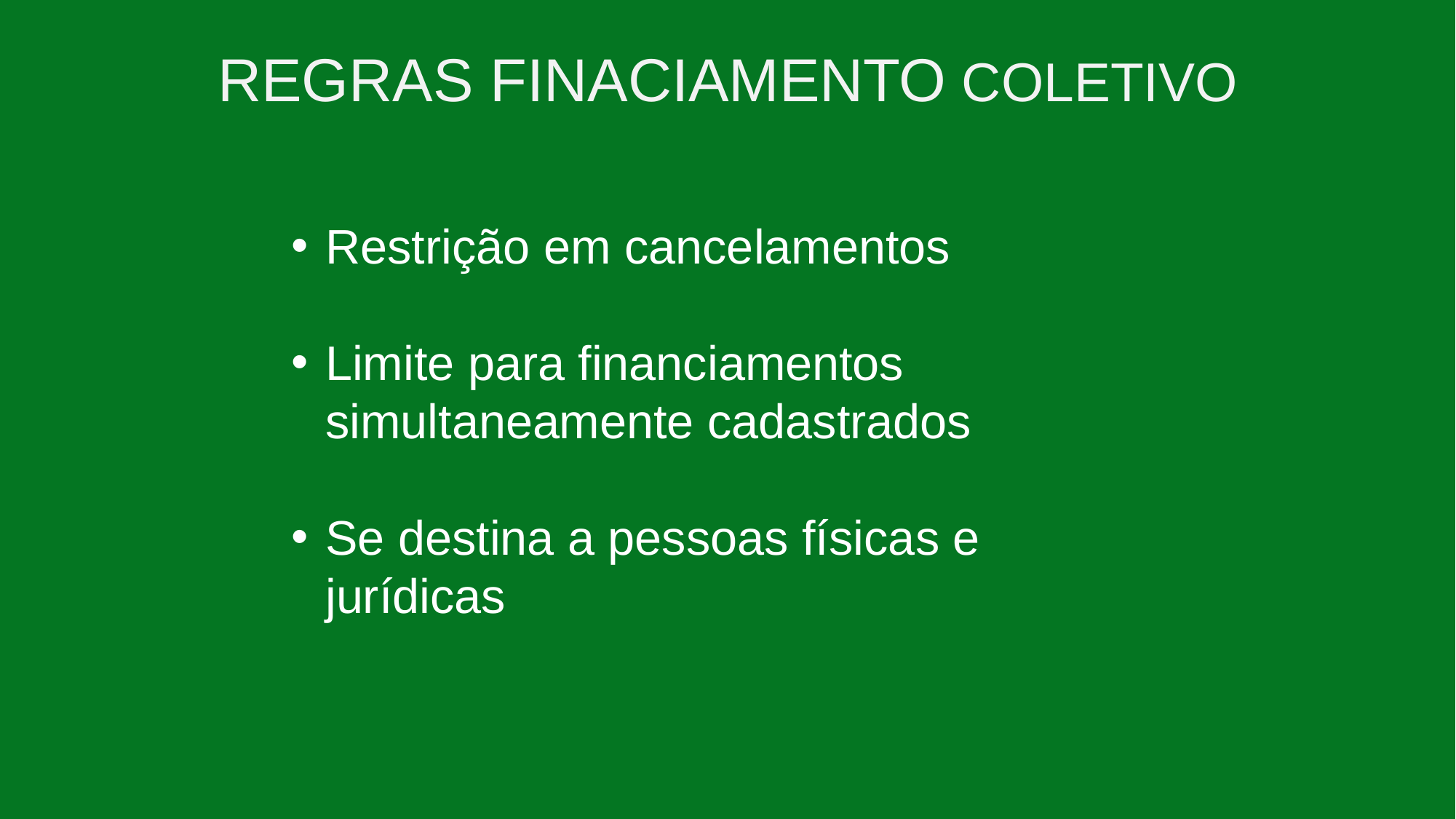

REGRAS FINACIAMENTO COLETIVO
Restrição em cancelamentos

Limite para financiamentos simultaneamente cadastrados

Se destina a pessoas físicas e jurídicas